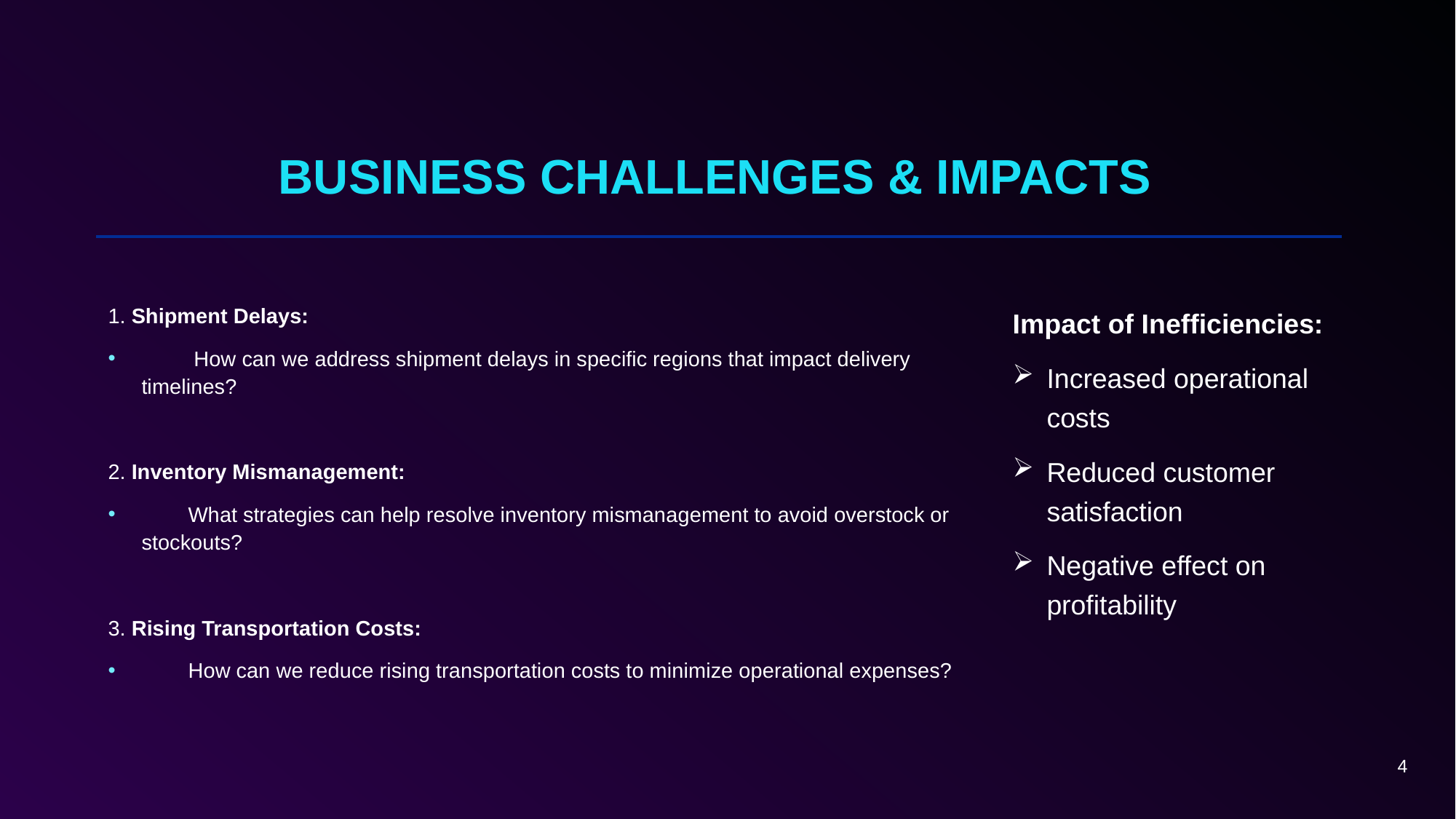

# Business challenges & impacts
Impact of Inefficiencies:
Increased operational costs
Reduced customer satisfaction
Negative effect on profitability

1. Shipment Delays:
         How can we address shipment delays in specific regions that impact delivery timelines?

2. Inventory Mismanagement:
        What strategies can help resolve inventory mismanagement to avoid overstock or stockouts?

3. Rising Transportation Costs:
        How can we reduce rising transportation costs to minimize operational expenses?
4